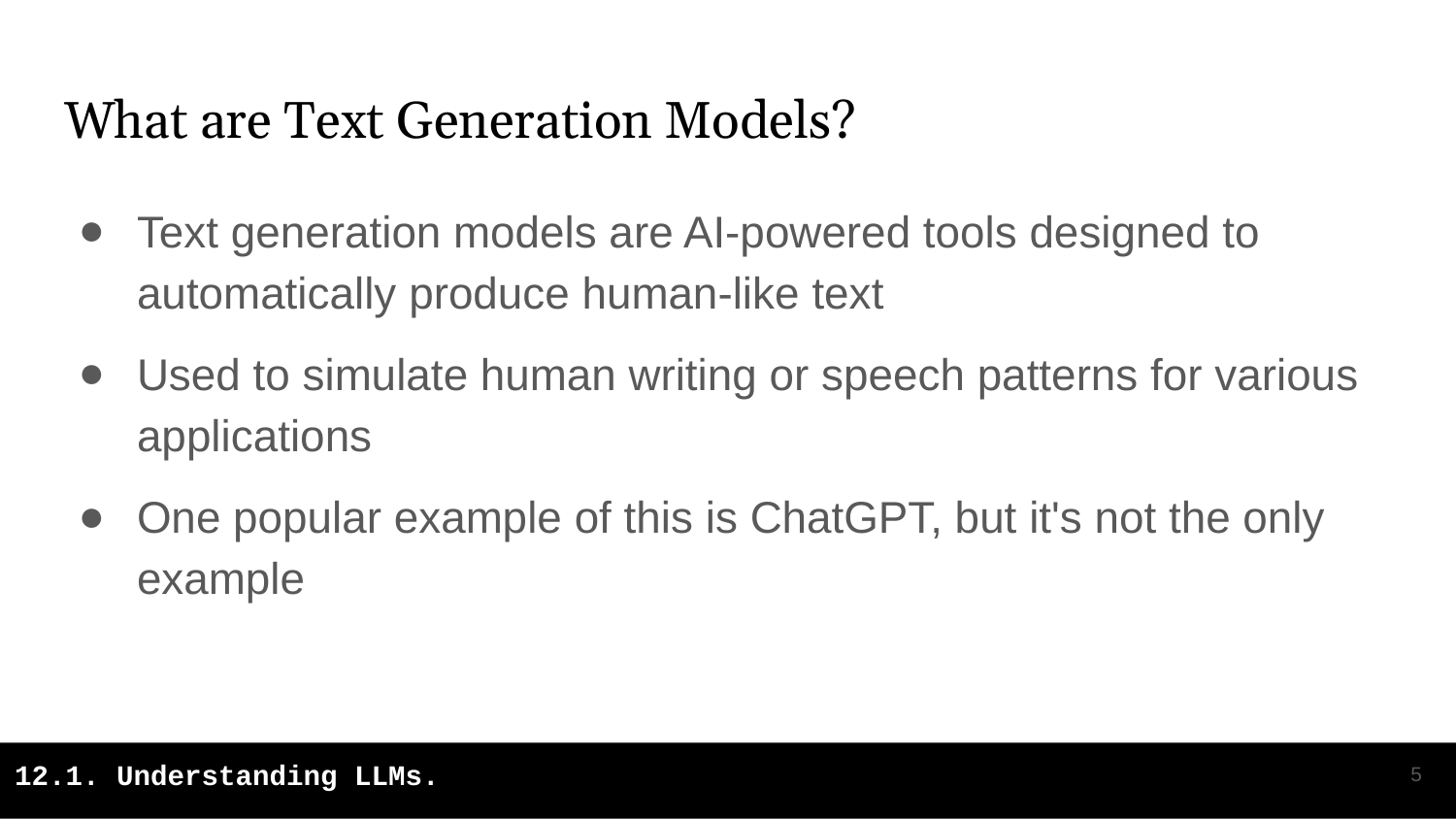

# What are Text Generation Models?
Text generation models are AI-powered tools designed to automatically produce human-like text
Used to simulate human writing or speech patterns for various applications
One popular example of this is ChatGPT, but it's not the only example
5
12.1. Understanding LLMs.